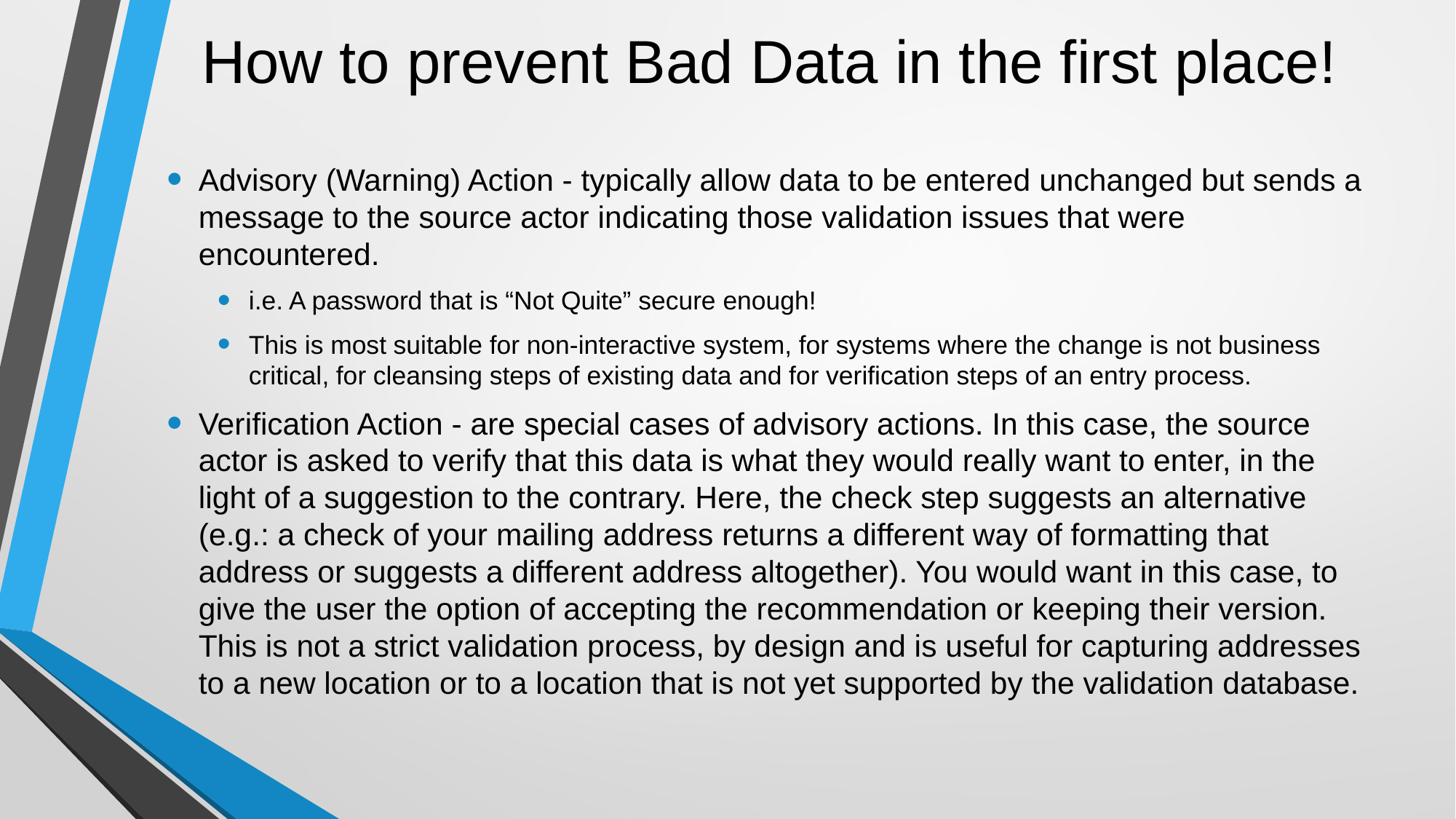

# How to prevent Bad Data in the first place!
Advisory (Warning) Action - typically allow data to be entered unchanged but sends a message to the source actor indicating those validation issues that were encountered.
i.e. A password that is “Not Quite” secure enough!
This is most suitable for non-interactive system, for systems where the change is not business critical, for cleansing steps of existing data and for verification steps of an entry process.
Verification Action - are special cases of advisory actions. In this case, the source actor is asked to verify that this data is what they would really want to enter, in the light of a suggestion to the contrary. Here, the check step suggests an alternative (e.g.: a check of your mailing address returns a different way of formatting that address or suggests a different address altogether). You would want in this case, to give the user the option of accepting the recommendation or keeping their version. This is not a strict validation process, by design and is useful for capturing addresses to a new location or to a location that is not yet supported by the validation database.